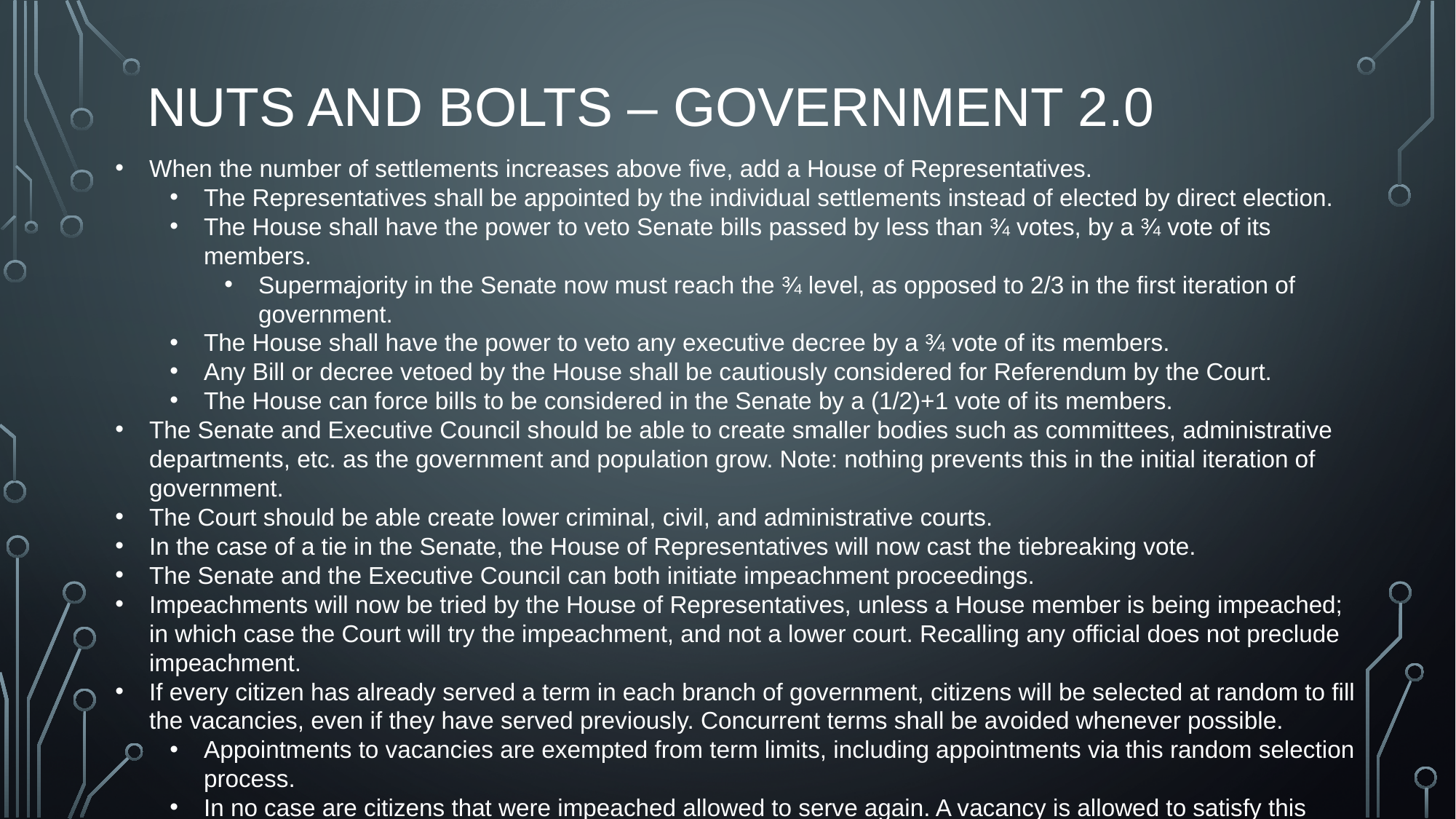

# Nuts and bolts – government 2.0
When the number of settlements increases above five, add a House of Representatives.
The Representatives shall be appointed by the individual settlements instead of elected by direct election.
The House shall have the power to veto Senate bills passed by less than ¾ votes, by a ¾ vote of its members.
Supermajority in the Senate now must reach the ¾ level, as opposed to 2/3 in the first iteration of government.
The House shall have the power to veto any executive decree by a ¾ vote of its members.
Any Bill or decree vetoed by the House shall be cautiously considered for Referendum by the Court.
The House can force bills to be considered in the Senate by a (1/2)+1 vote of its members.
The Senate and Executive Council should be able to create smaller bodies such as committees, administrative departments, etc. as the government and population grow. Note: nothing prevents this in the initial iteration of government.
The Court should be able create lower criminal, civil, and administrative courts.
In the case of a tie in the Senate, the House of Representatives will now cast the tiebreaking vote.
The Senate and the Executive Council can both initiate impeachment proceedings.
Impeachments will now be tried by the House of Representatives, unless a House member is being impeached; in which case the Court will try the impeachment, and not a lower court. Recalling any official does not preclude impeachment.
If every citizen has already served a term in each branch of government, citizens will be selected at random to fill the vacancies, even if they have served previously. Concurrent terms shall be avoided whenever possible.
Appointments to vacancies are exempted from term limits, including appointments via this random selection process.
In no case are citizens that were impeached allowed to serve again. A vacancy is allowed to satisfy this requirement.
When a member of government leaves the Martian system they cede their seat and a replacement must be appointed by the Executive Council, and must be confirmed by The House of Representatives, to finish the term.
Amendments to the Constitution (proposed by the Senate) require a 3/4 majority of the House and 3/5 majority of the Court.